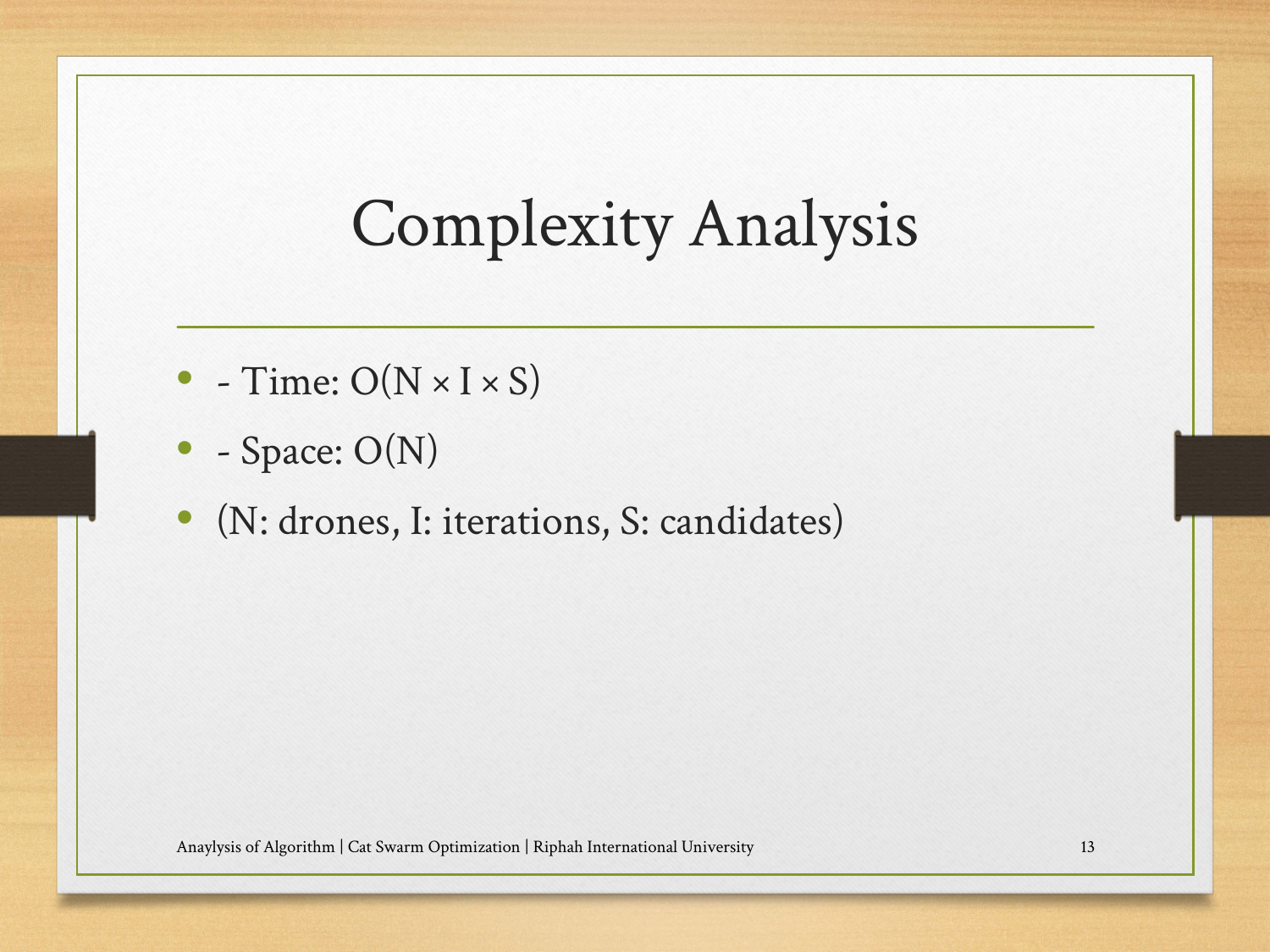

# Complexity Analysis
- Time: O(N × I × S)
- Space: O(N)
(N: drones, I: iterations, S: candidates)
Anaylysis of Algorithm | Cat Swarm Optimization | Riphah International University
13